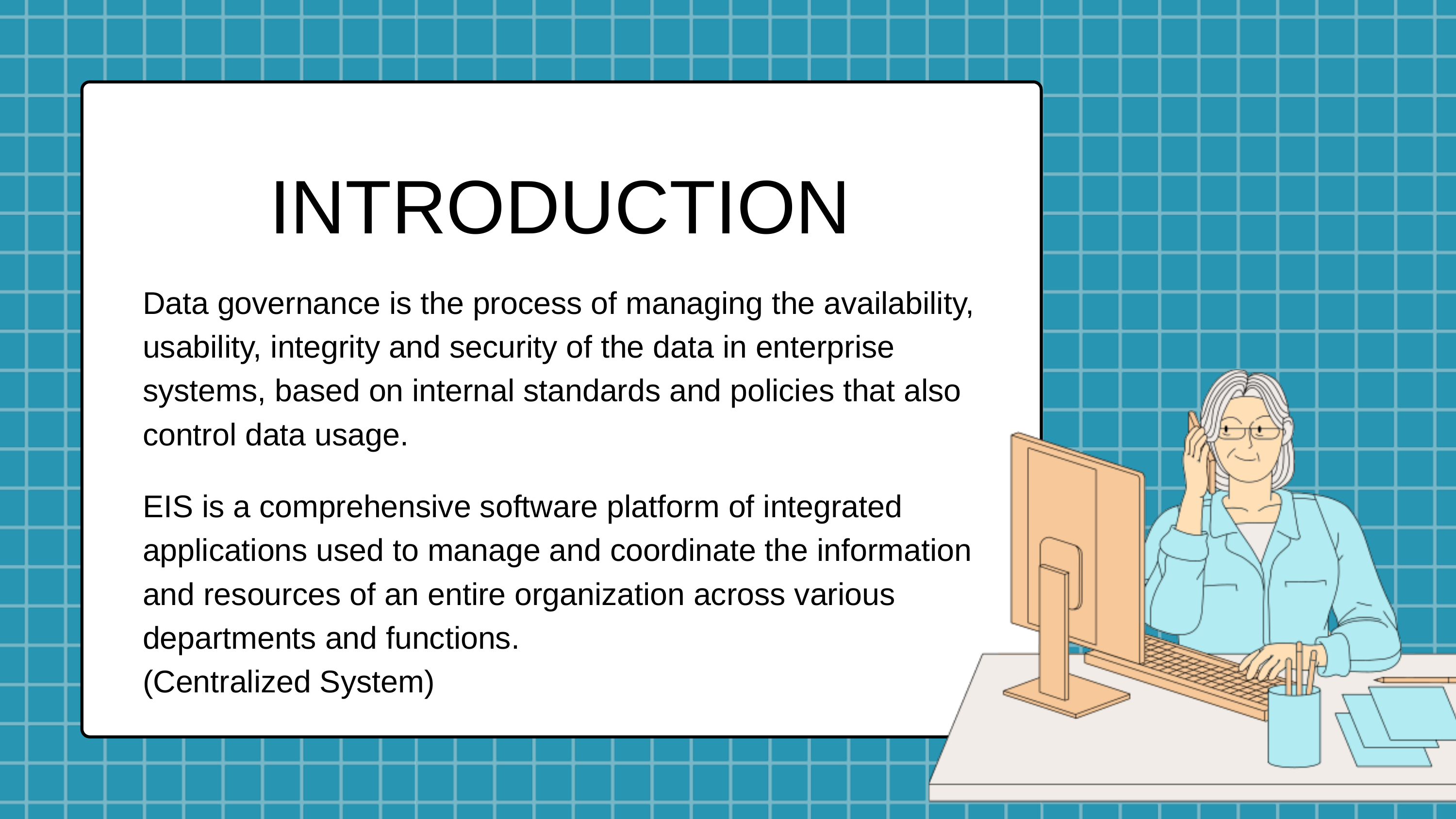

INTRODUCTION
Data governance is the process of managing the availability, usability, integrity and security of the data in enterprise systems, based on internal standards and policies that also control data usage.

EIS is a comprehensive software platform of integrated applications used to manage and coordinate the information and resources of an entire organization across various departments and functions.
(Centralized System)